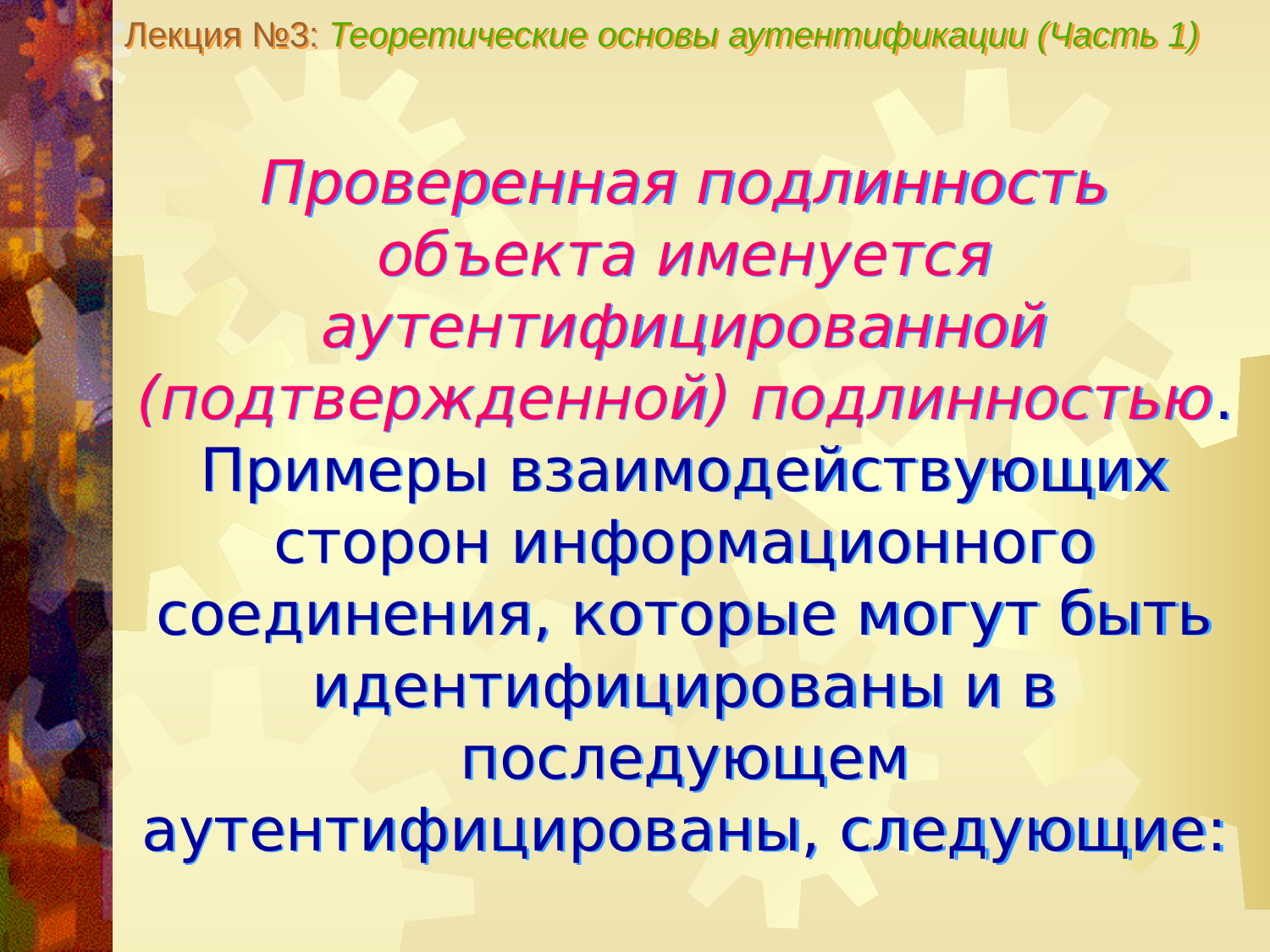

Лекция №3: Теоретические основы аутентификации (Часть 1)
Проверенная подлинность объекта именуется аутентифицированной (подтвержденной) подлинностью.
Примеры взаимодействующих сторон информационного соединения, которые могут быть идентифицированы и в последующем аутентифицированы, следующие: